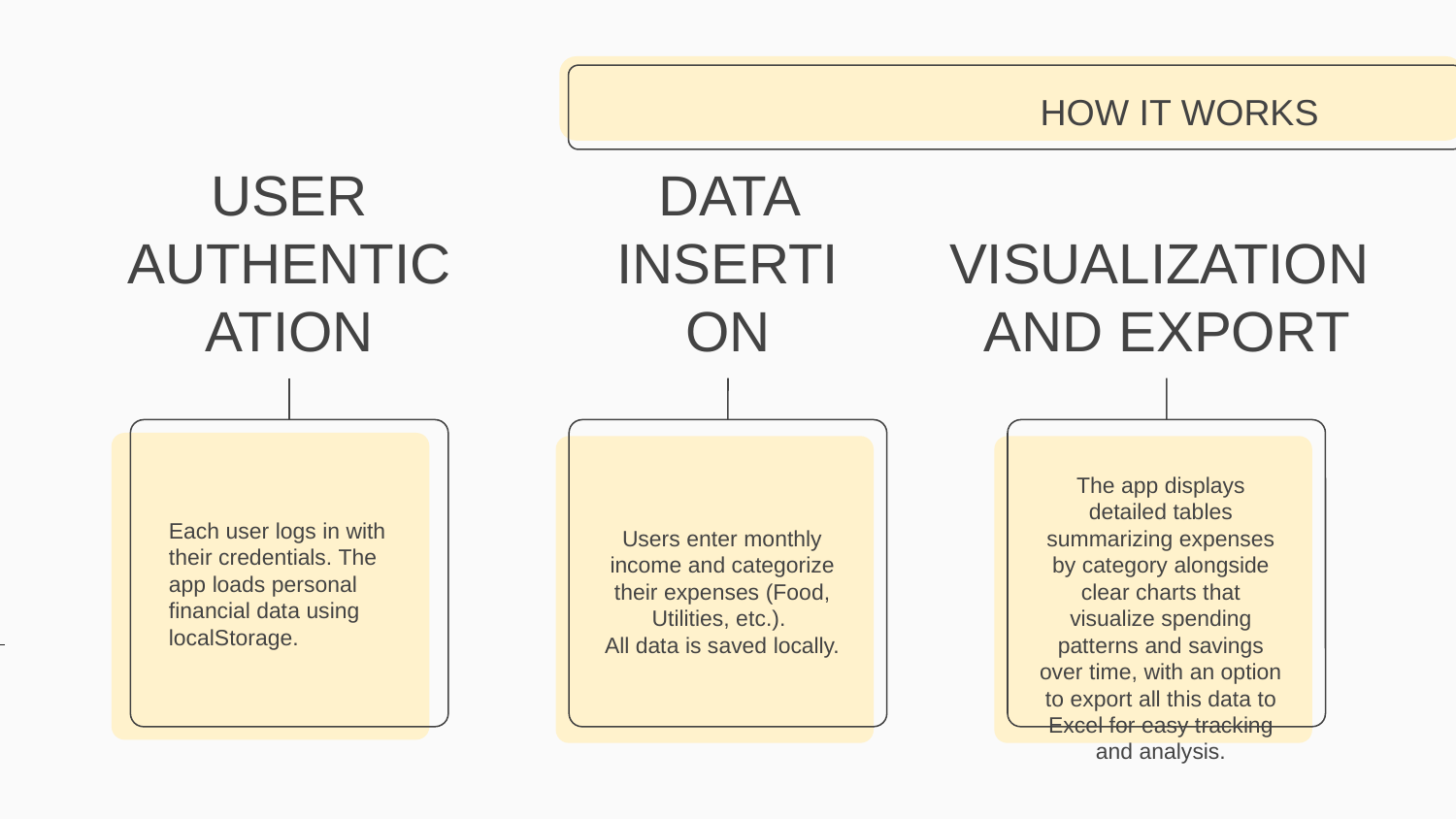

HOW IT WORKS
VISUALIZATION
AND EXPORT
# USER AUTHENTICATION
DATA INSERTION

The app displays detailed tables summarizing expenses by category alongside clear charts that visualize spending patterns and savings over time, with an option to export all this data to Excel for easy tracking and analysis.
Users enter monthly income and categorize their expenses (Food, Utilities, etc.).
All data is saved locally.
Each user logs in with their credentials. The app loads personal financial data using localStorage.